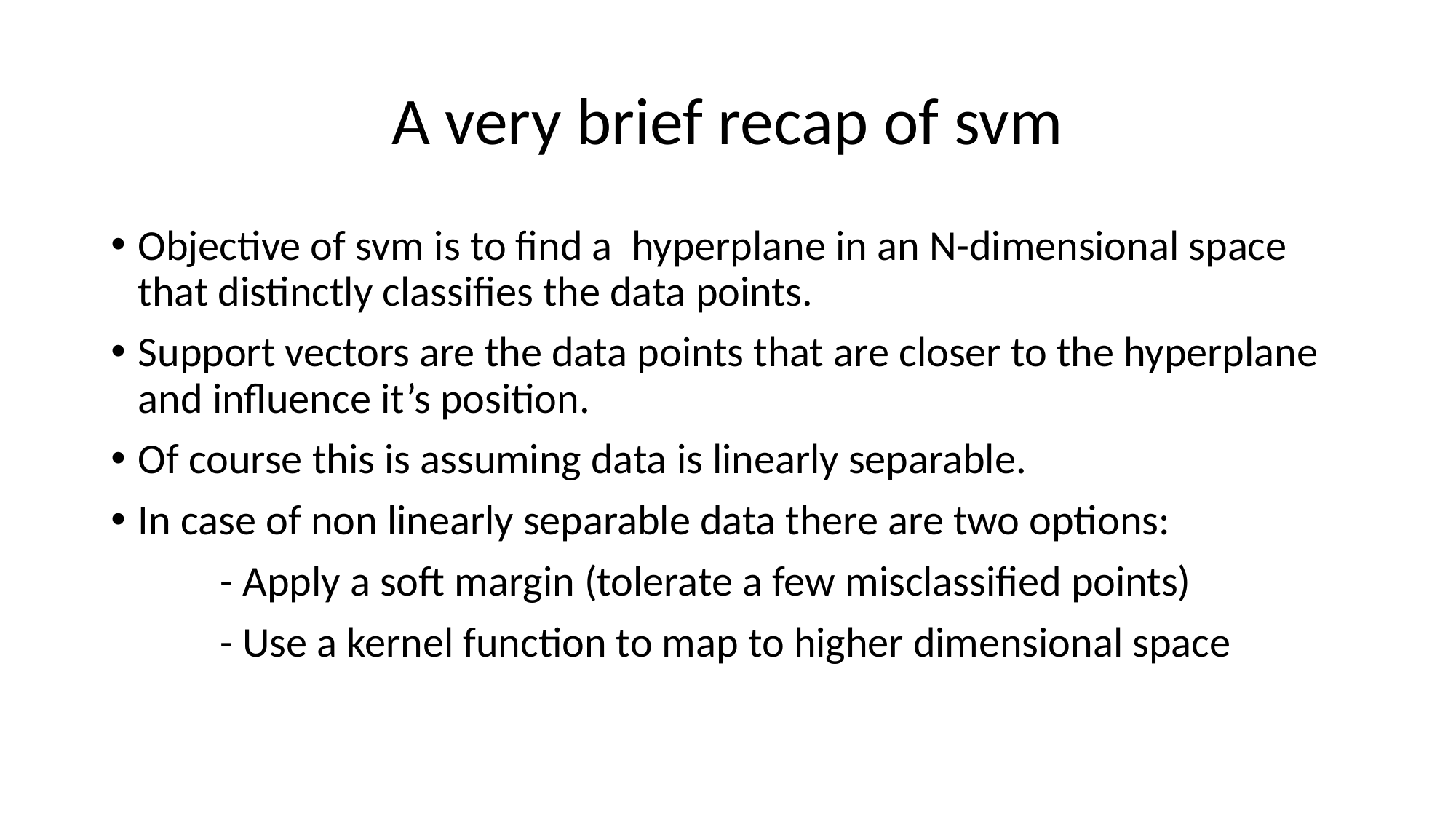

# A very brief recap of svm
Objective of svm is to find a  hyperplane in an N-dimensional space that distinctly classifies the data points.
Support vectors are the data points that are closer to the hyperplane and influence it’s position.
Of course this is assuming data is linearly separable.
In case of non linearly separable data there are two options:
	- Apply a soft margin (tolerate a few misclassified points)
	- Use a kernel function to map to higher dimensional space